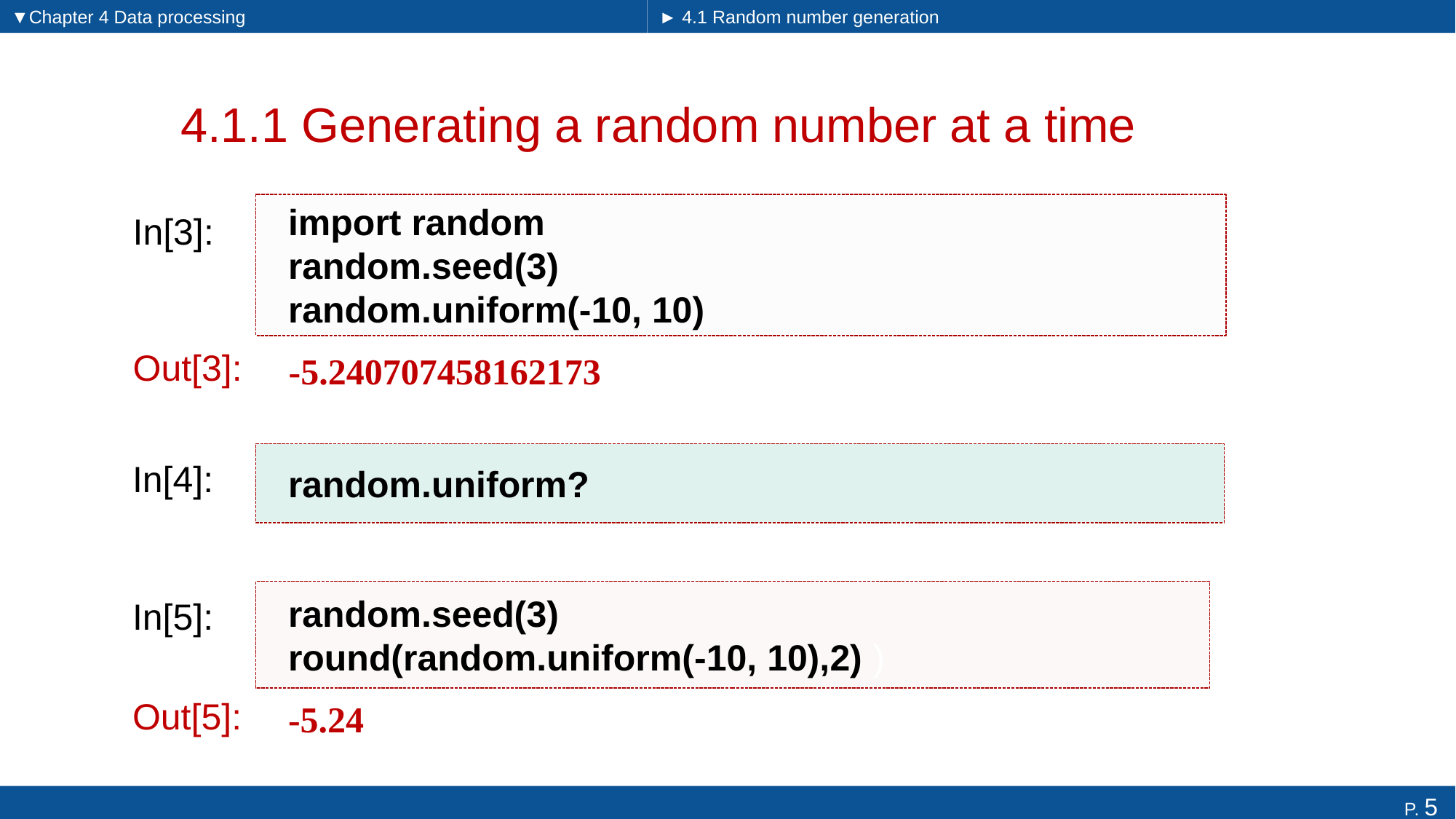

▼Chapter 4 Data processing
► 4.1 Random number generation
# 4.1.1 Generating a random number at a time
import random
random.seed(3)
random.uniform(-10, 10)
In[3]:

-5.240707458162173
Out[3]:
random.uniform?
In[4]:
random.seed(3)
round(random.uniform(-10, 10),2) )
In[5]:
-5.24
Out[5]: